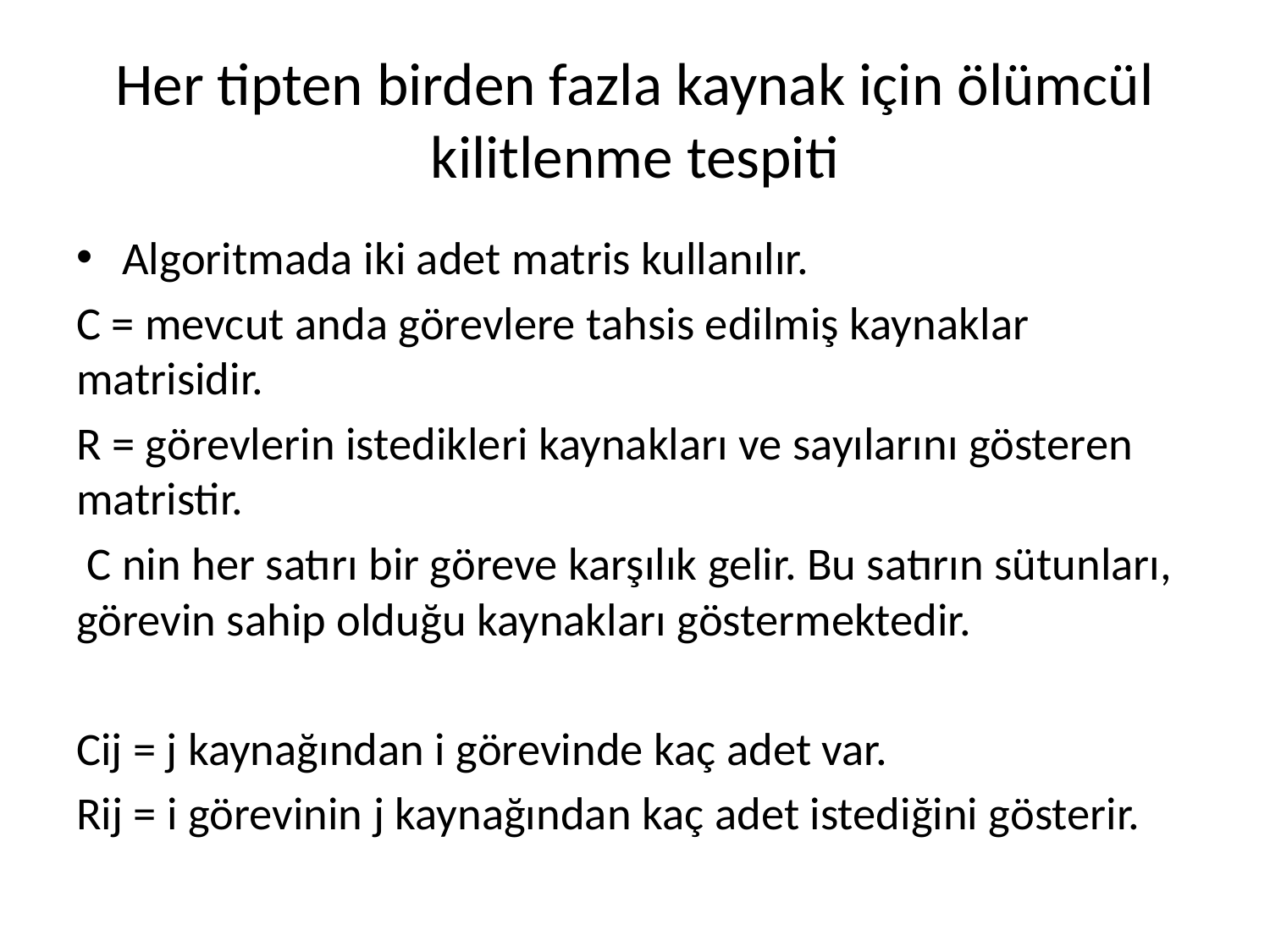

# Her tipten birden fazla kaynak için ölümcül kilitlenme tespiti
Algoritmada iki adet matris kullanılır.
C = mevcut anda görevlere tahsis edilmiş kaynaklar matrisidir.
R = görevlerin istedikleri kaynakları ve sayılarını gösteren matristir.
 C nin her satırı bir göreve karşılık gelir. Bu satırın sütunları, görevin sahip olduğu kaynakları göstermektedir.

Cij = j kaynağından i görevinde kaç adet var.
Rij = i görevinin j kaynağından kaç adet istediğini gösterir.